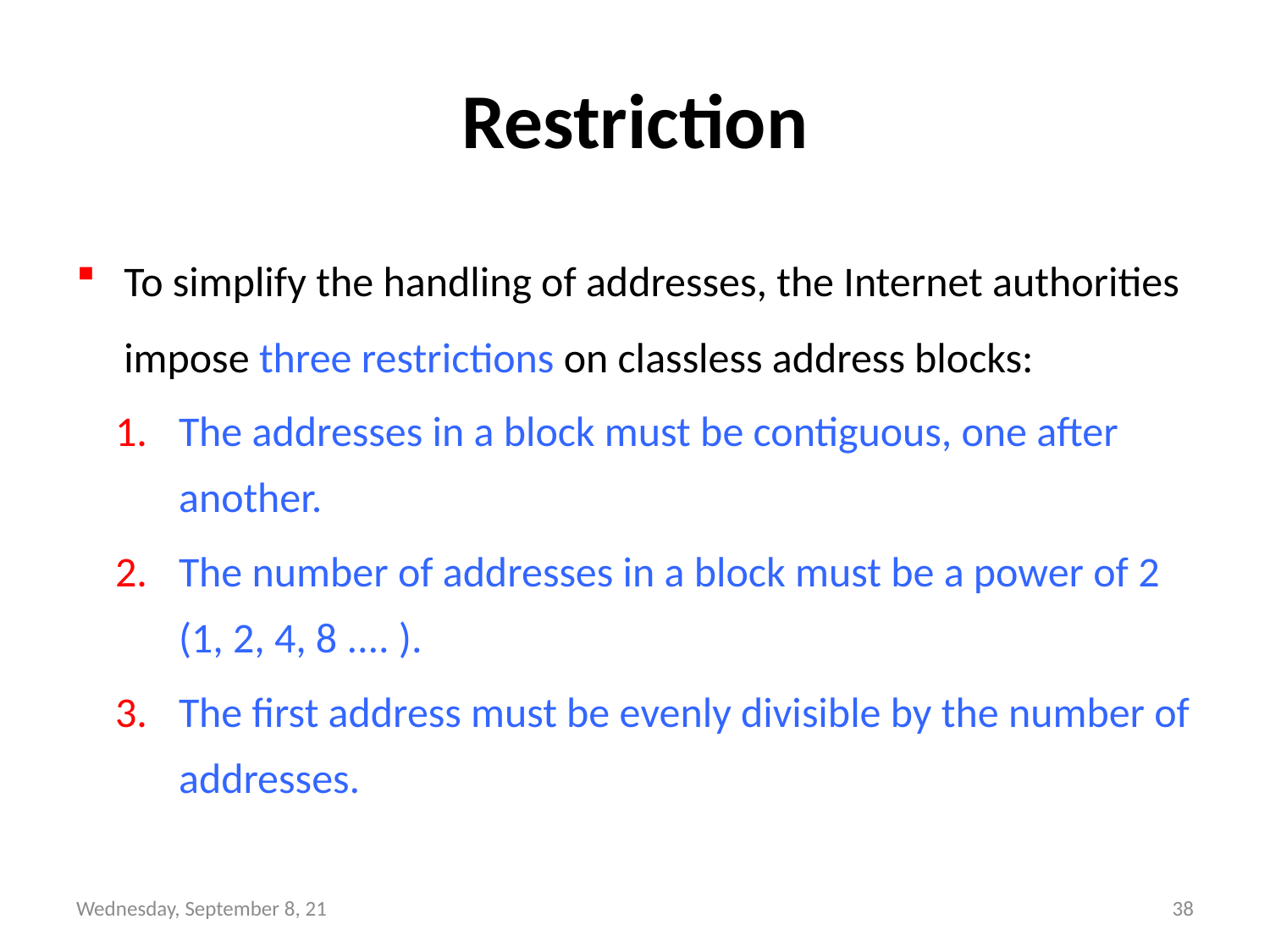

# Restriction
To simplify the handling of addresses, the Internet authorities impose three restrictions on classless address blocks:
The addresses in a block must be contiguous, one after another.
The number of addresses in a block must be a power of 2 (1, 2, 4, 8 .... ).
The first address must be evenly divisible by the number of addresses.
Wednesday, September 8, 21
38